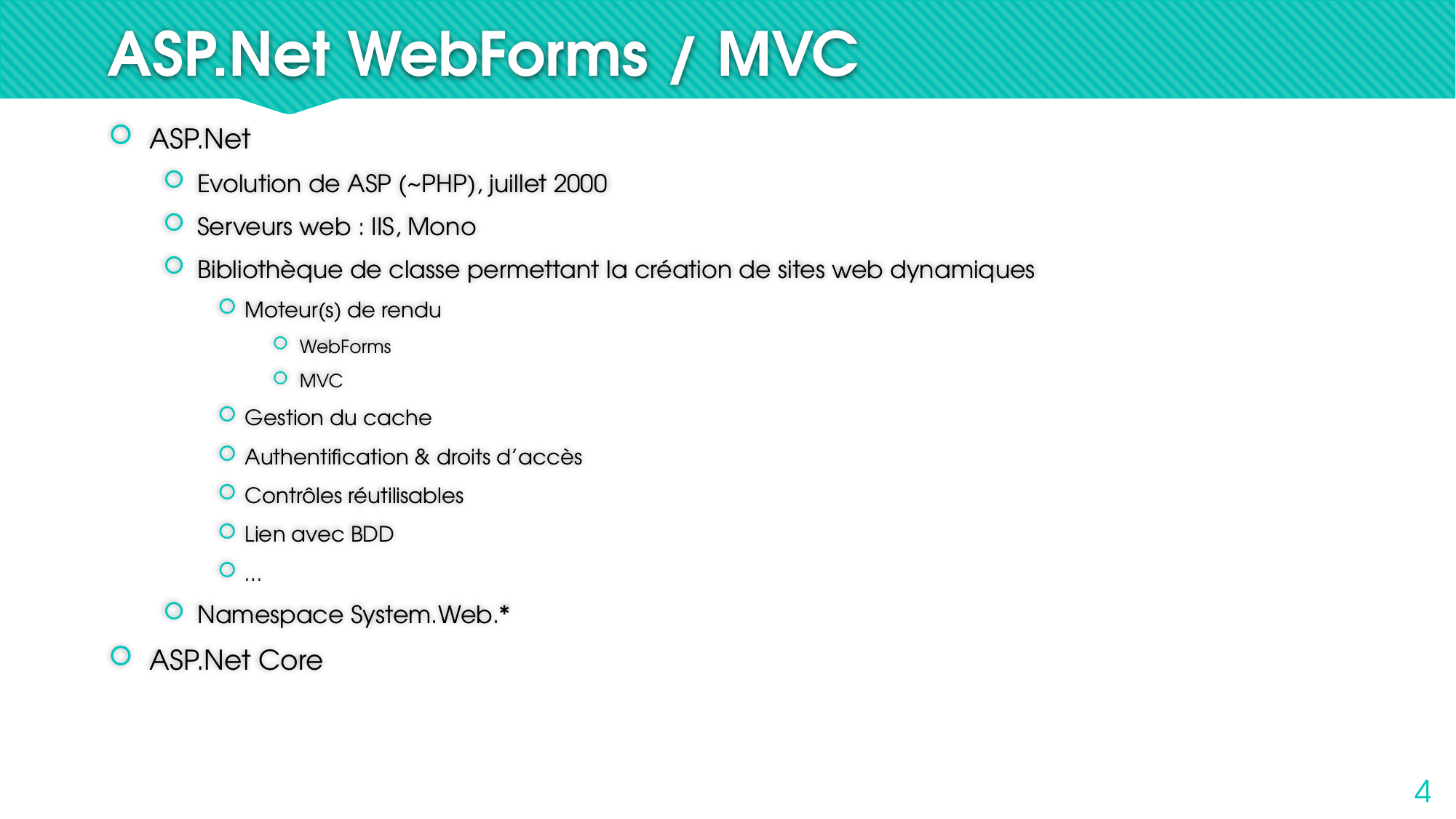

# ASP.Net WebForms / MVC
ASP.Net
Evolution de ASP (~PHP), juillet 2000
Serveurs web : IIS, Mono
Bibliothèque de classe permettant la création de sites web dynamiques
Moteur(s) de rendu
WebForms
MVC
Gestion du cache
Authentification & droits d’accès
Contrôles réutilisables
Lien avec BDD
…
Namespace System.Web.*
ASP.Net Core
4